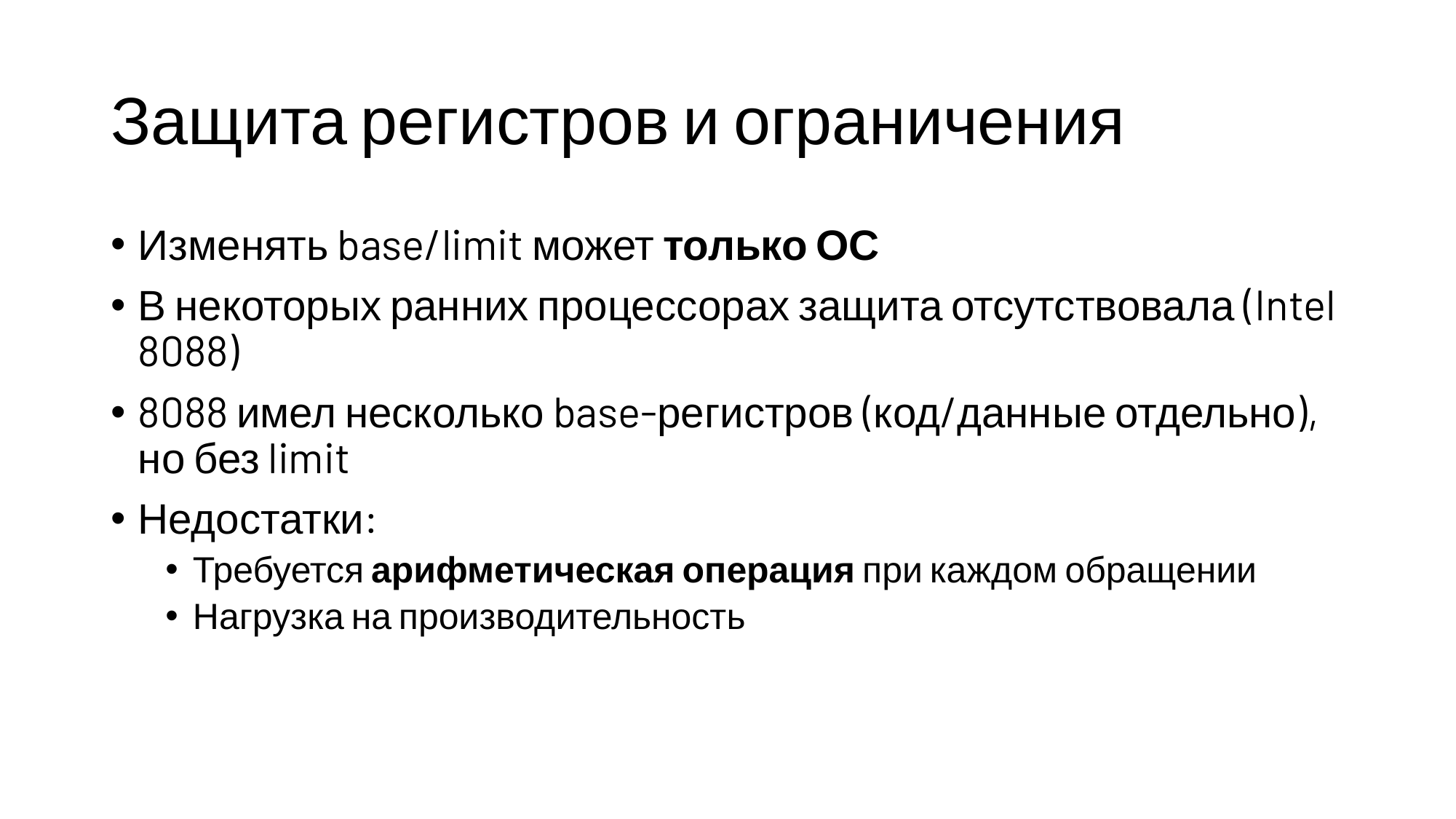

# Защита регистров и ограничения
Изменять base/limit может только ОС
В некоторых ранних процессорах защита отсутствовала (Intel 8088)
8088 имел несколько base-регистров (код/данные отдельно), но без limit
Недостатки:
Требуется арифметическая операция при каждом обращении
Нагрузка на производительность